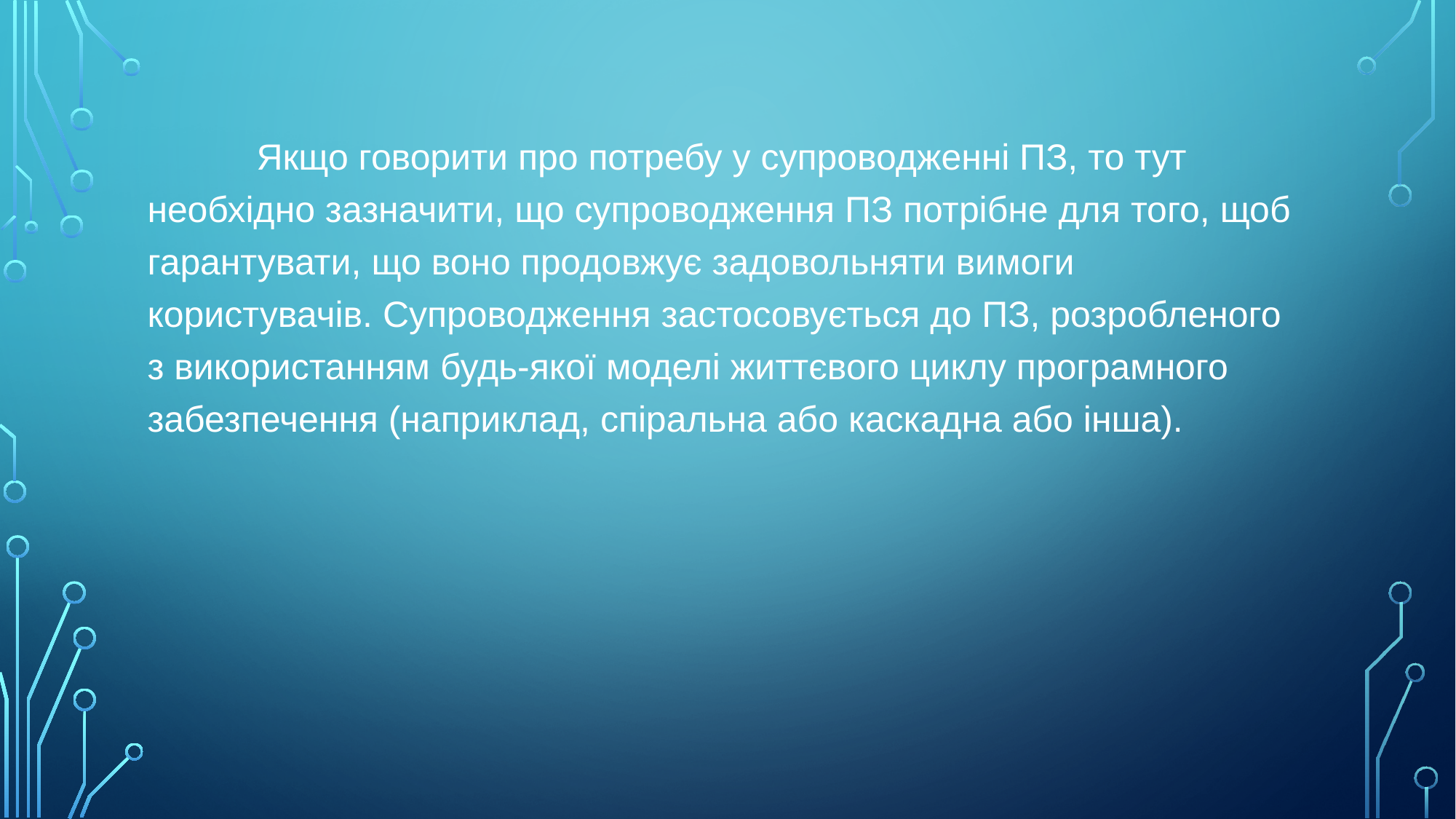

Якщо говорити про потребу у супроводженні ПЗ, то тут необхідно зазначити, що супроводження ПЗ потрібне для того, щоб гарантувати, що воно продовжує задовольняти вимоги користувачів. Супроводження застосовується до ПЗ, розробленого з використанням будь-якої моделі життєвого циклу програмного забезпечення (наприклад, спіральна або каскадна або інша).